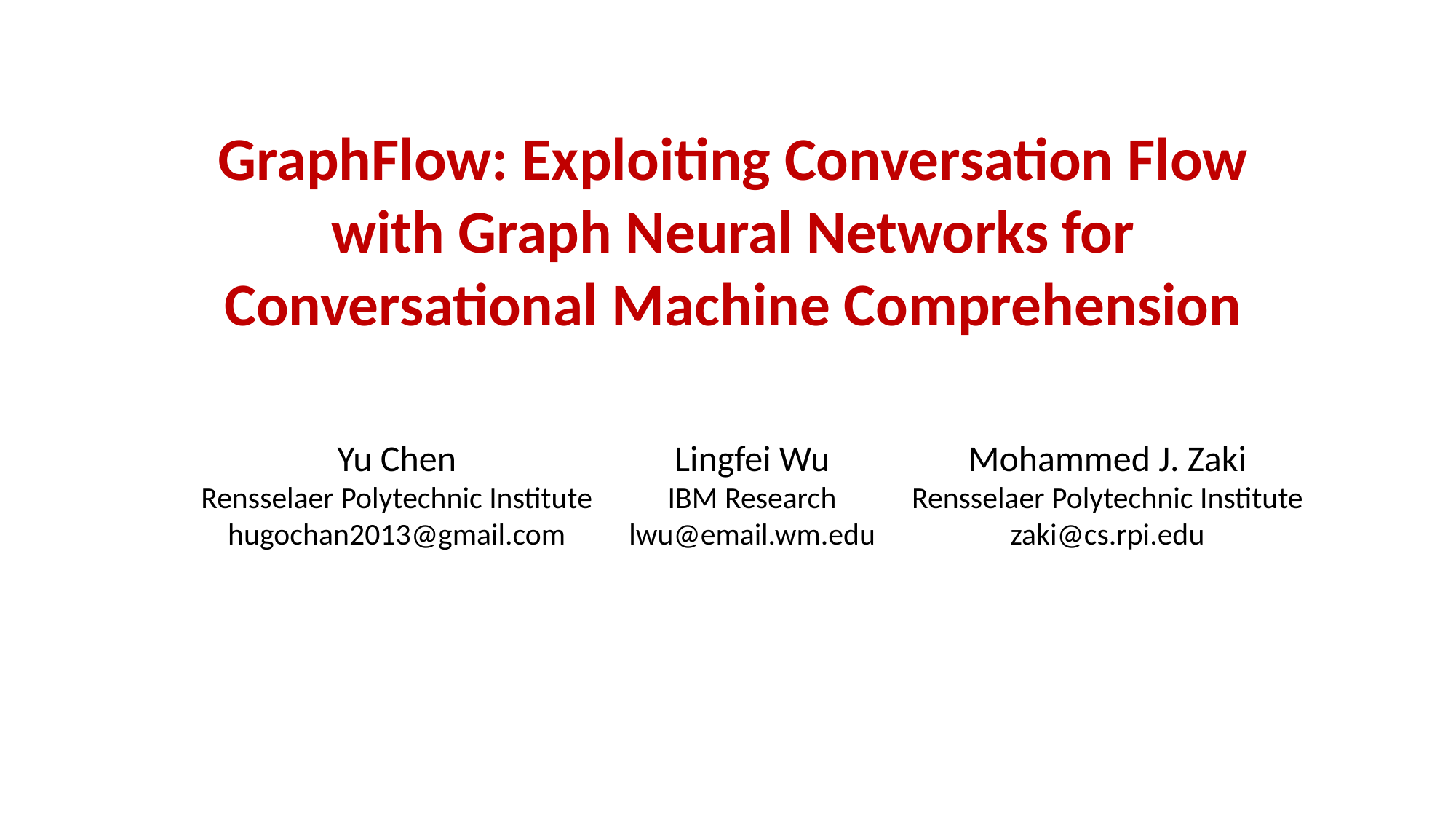

GraphFlow: Exploiting Conversation Flow with Graph Neural Networks for Conversational Machine Comprehension
Yu Chen
Rensselaer Polytechnic Institute
hugochan2013@gmail.com
Lingfei Wu
IBM Research
lwu@email.wm.edu
Mohammed J. Zaki
Rensselaer Polytechnic Institute
zaki@cs.rpi.edu